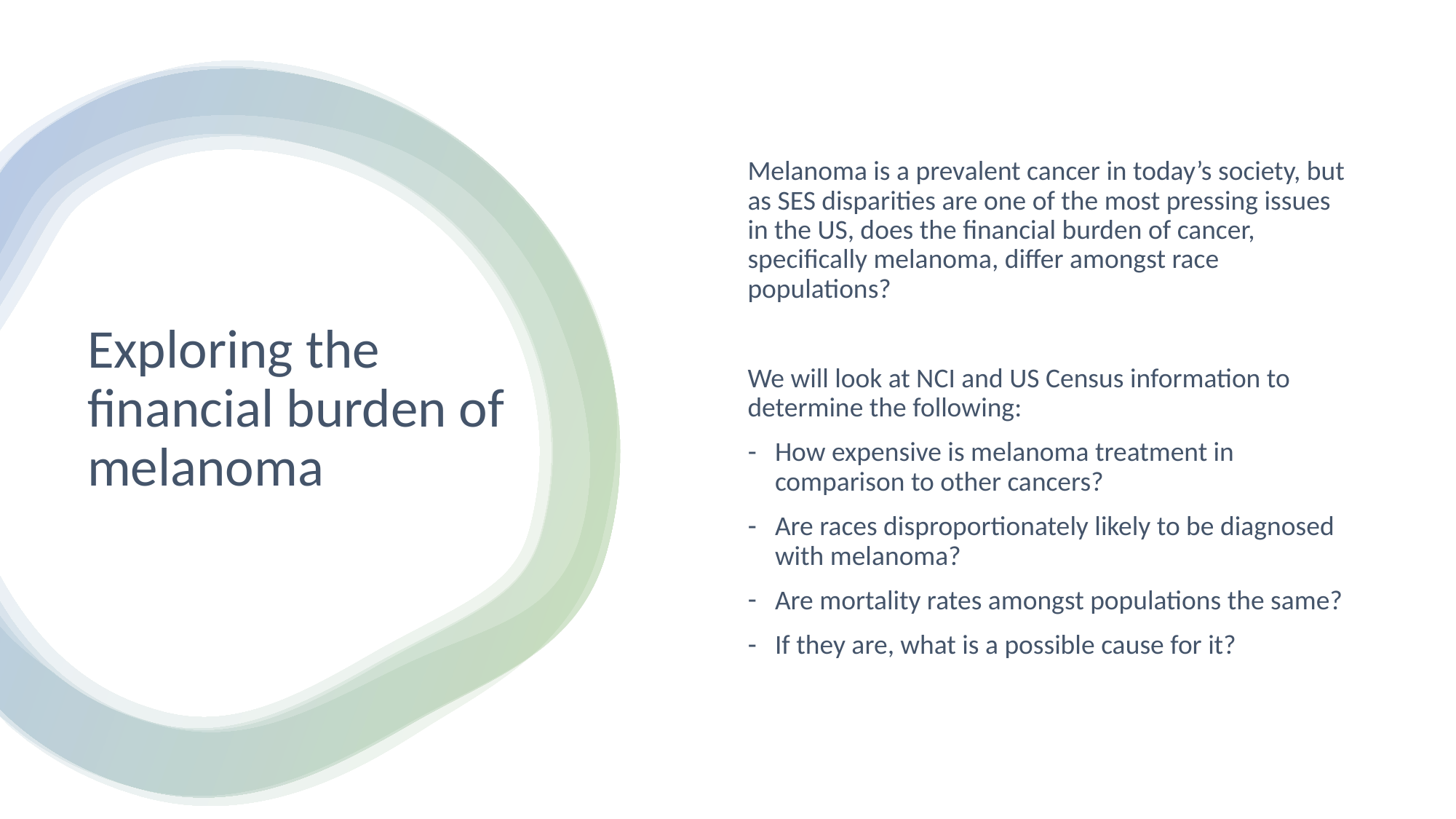

Melanoma is a prevalent cancer in today’s society, but as SES disparities are one of the most pressing issues in the US, does the financial burden of cancer, specifically melanoma, differ amongst race populations?

We will look at NCI and US Census information to determine the following:
How expensive is melanoma treatment in comparison to other cancers?
Are races disproportionately likely to be diagnosed with melanoma?
Are mortality rates amongst populations the same?
If they are, what is a possible cause for it?
# Exploring the financial burden of melanoma